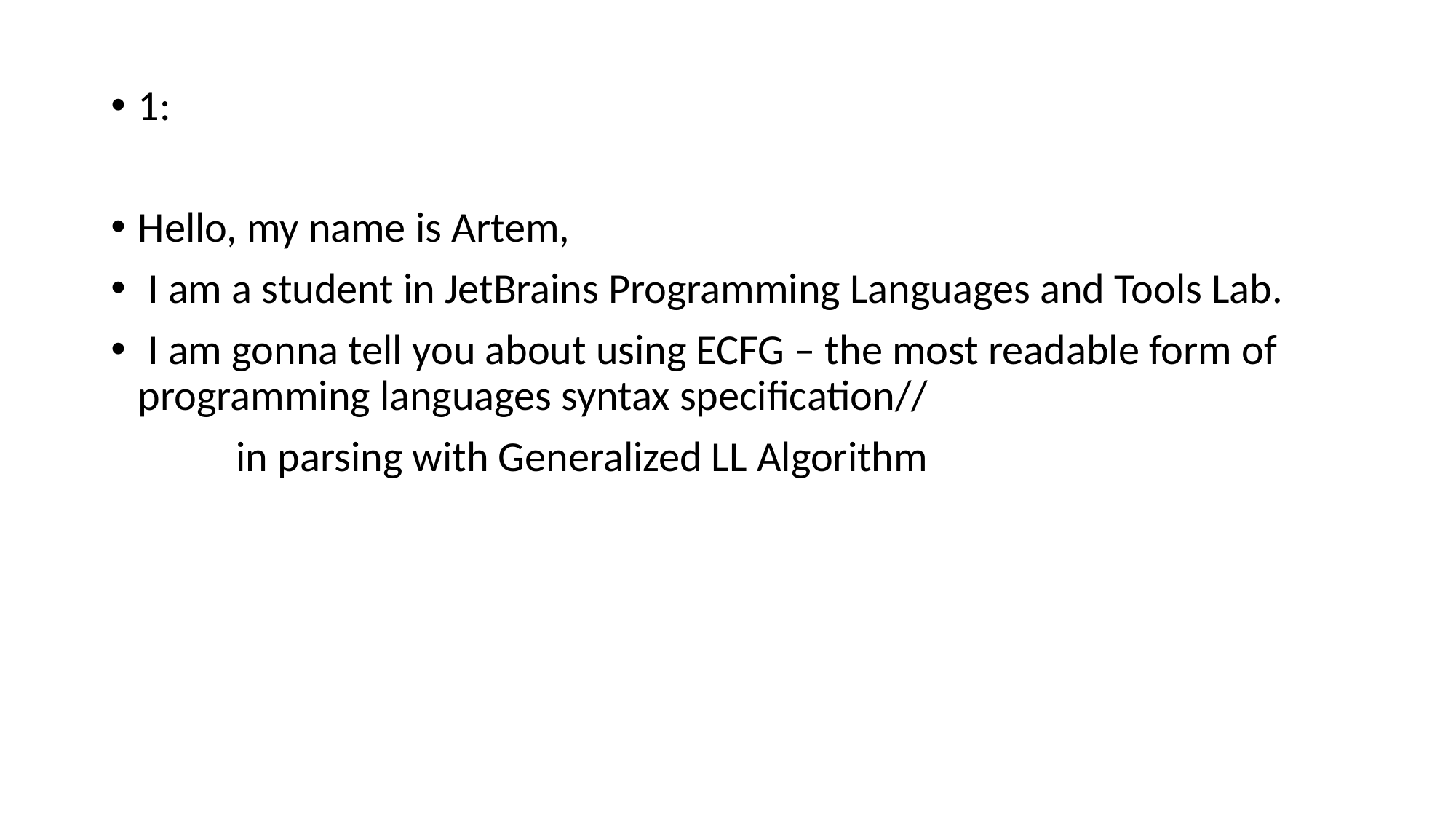

1:

Hello, my name is Artem,
 I am a student in JetBrains Programming Languages and Tools Lab.
 I am gonna tell you about using ECFG – the most readable form of programming languages syntax specification//
             in parsing with Generalized LL Algorithm